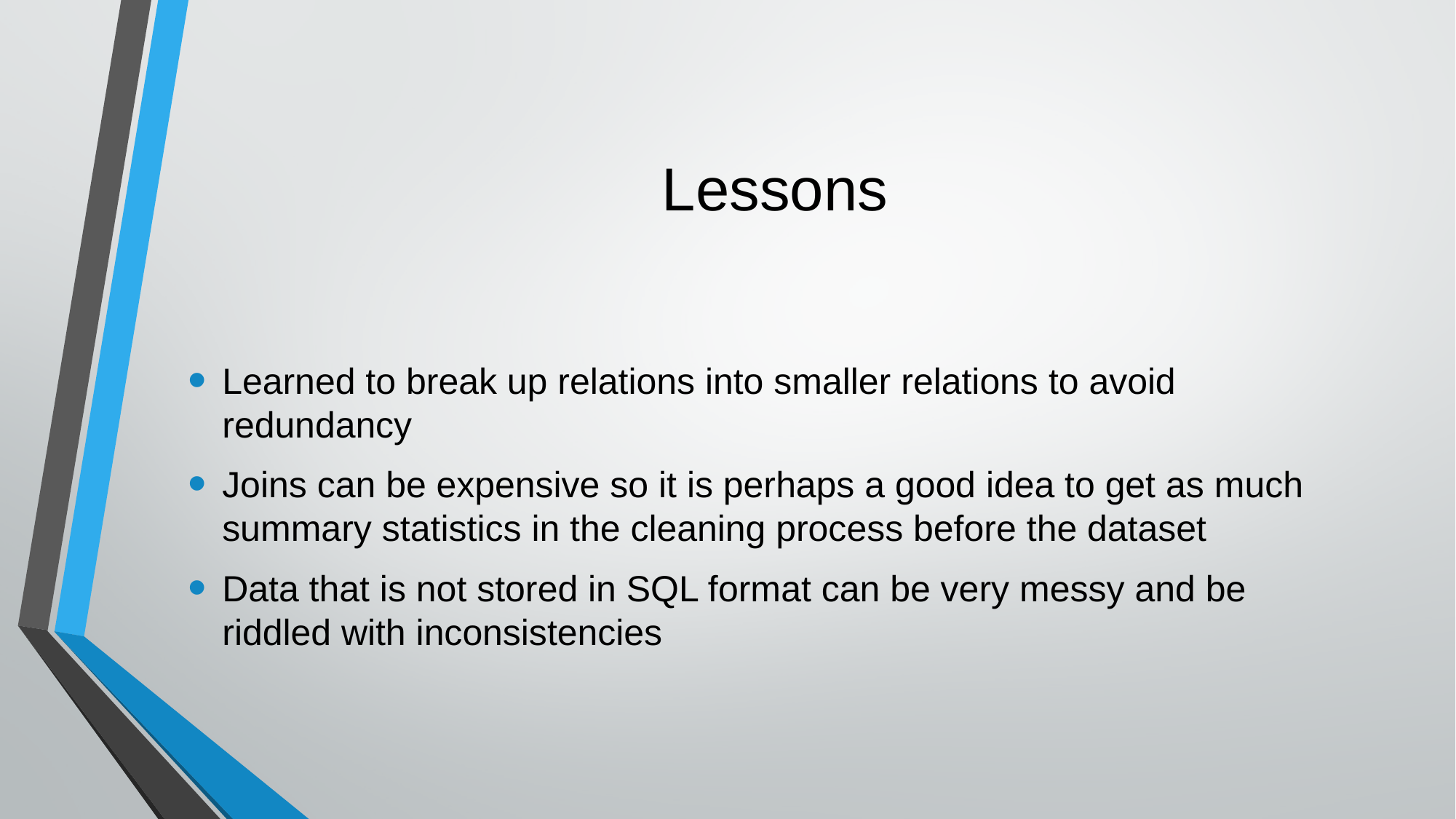

# Lessons
Learned to break up relations into smaller relations to avoid redundancy
Joins can be expensive so it is perhaps a good idea to get as much summary statistics in the cleaning process before the dataset
Data that is not stored in SQL format can be very messy and be riddled with inconsistencies